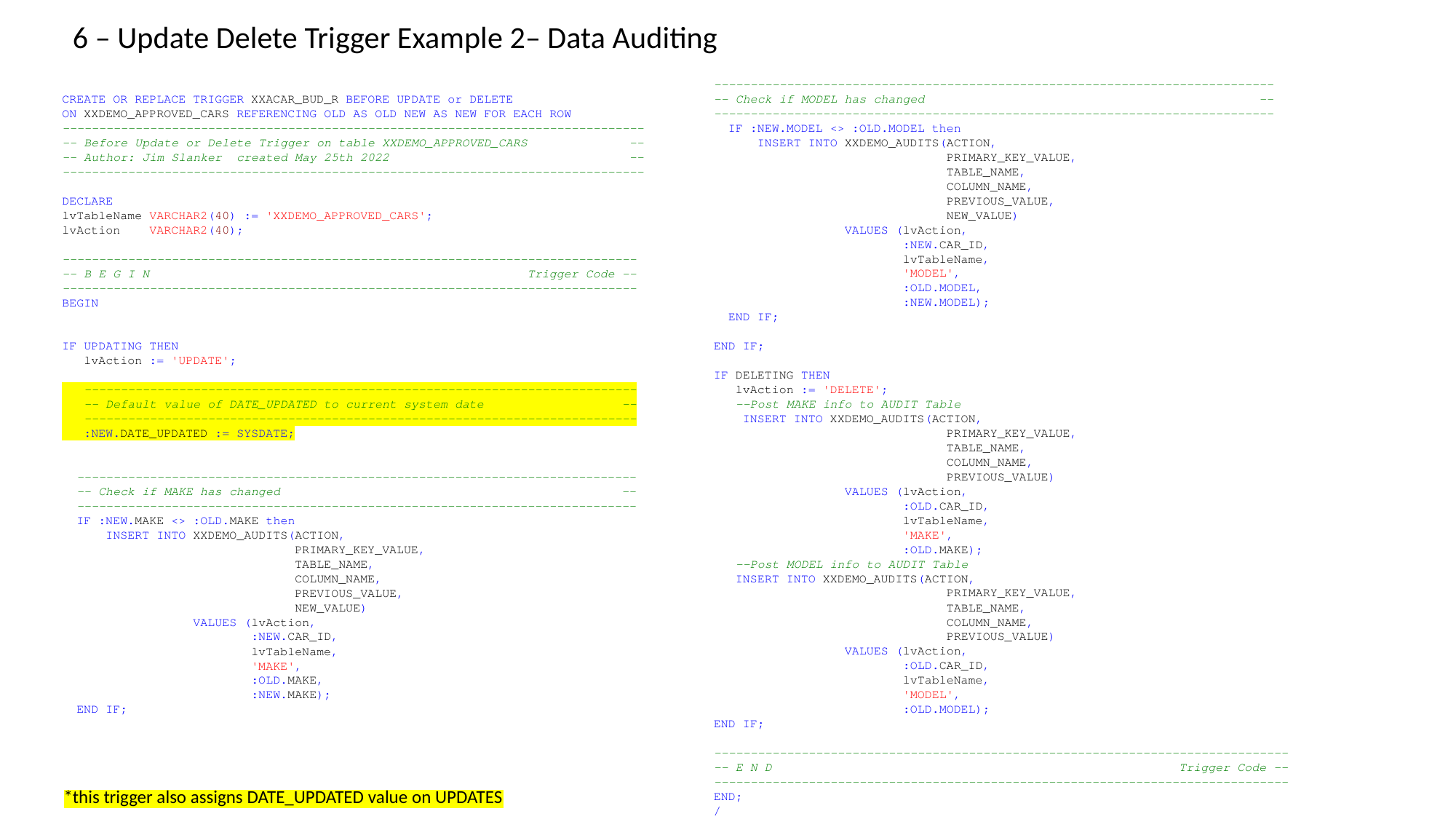

# 6 – Update Delete Trigger Example 2– Data Auditing
-----------------------------------------------------------------------------
-- Check if MODEL has changed                                              --
-----------------------------------------------------------------------------
  IF :NEW.MODEL <> :OLD.MODEL then
      INSERT INTO XXDEMO_AUDITS(ACTION,
                                PRIMARY_KEY_VALUE,
                                TABLE_NAME,
                                COLUMN_NAME,
                                PREVIOUS_VALUE,
                                NEW_VALUE)
                  VALUES (lvAction,
                          :NEW.CAR_ID,
                          lvTableName,
                          'MODEL',
                          :OLD.MODEL,
                          :NEW.MODEL);
  END IF;

END IF;

IF DELETING THEN
   lvAction := 'DELETE';
   --Post MAKE info to AUDIT Table
    INSERT INTO XXDEMO_AUDITS(ACTION,
                                PRIMARY_KEY_VALUE,
                                TABLE_NAME,
                                COLUMN_NAME,
                                PREVIOUS_VALUE)
                  VALUES (lvAction,
                          :OLD.CAR_ID,
                          lvTableName,
                          'MAKE',
                          :OLD.MAKE);
   --Post MODEL info to AUDIT Table
   INSERT INTO XXDEMO_AUDITS(ACTION,
                                PRIMARY_KEY_VALUE,
                                TABLE_NAME,
                                COLUMN_NAME,
                                PREVIOUS_VALUE)
                  VALUES (lvAction,
                          :OLD.CAR_ID,
                          lvTableName,
                          'MODEL',
                          :OLD.MODEL);
END IF;

-------------------------------------------------------------------------------
-- E N D                                                        Trigger Code --
-------------------------------------------------------------------------------
END;
/
CREATE OR REPLACE TRIGGER XXACAR_BUD_R BEFORE UPDATE or DELETE
ON XXDEMO_APPROVED_CARS REFERENCING OLD AS OLD NEW AS NEW FOR EACH ROW
--------------------------------------------------------------------------------
-- Before Update or Delete Trigger on table XXDEMO_APPROVED_CARS              --
-- Author: Jim Slanker  created May 25th 2022                                 --
--------------------------------------------------------------------------------

DECLARE
lvTableName VARCHAR2(40) := 'XXDEMO_APPROVED_CARS';
lvAction    VARCHAR2(40);

-------------------------------------------------------------------------------
-- B E G I N                                                    Trigger Code --
-------------------------------------------------------------------------------
BEGIN

IF UPDATING THEN
   lvAction := 'UPDATE';

   ----------------------------------------------------------------------------
   -- Default value of DATE_UPDATED to current system date                   --
   ----------------------------------------------------------------------------
   :NEW.DATE_UPDATED := SYSDATE;

  -----------------------------------------------------------------------------
  -- Check if MAKE has changed                                               --
  -----------------------------------------------------------------------------
  IF :NEW.MAKE <> :OLD.MAKE then
      INSERT INTO XXDEMO_AUDITS(ACTION,
                                PRIMARY_KEY_VALUE,
                                TABLE_NAME,
                                COLUMN_NAME,
                                PREVIOUS_VALUE,
                                NEW_VALUE)
                  VALUES (lvAction,
                          :NEW.CAR_ID,
                          lvTableName,
                          'MAKE',
                          :OLD.MAKE,
                          :NEW.MAKE);
  END IF;

*this trigger also assigns DATE_UPDATED value on UPDATES